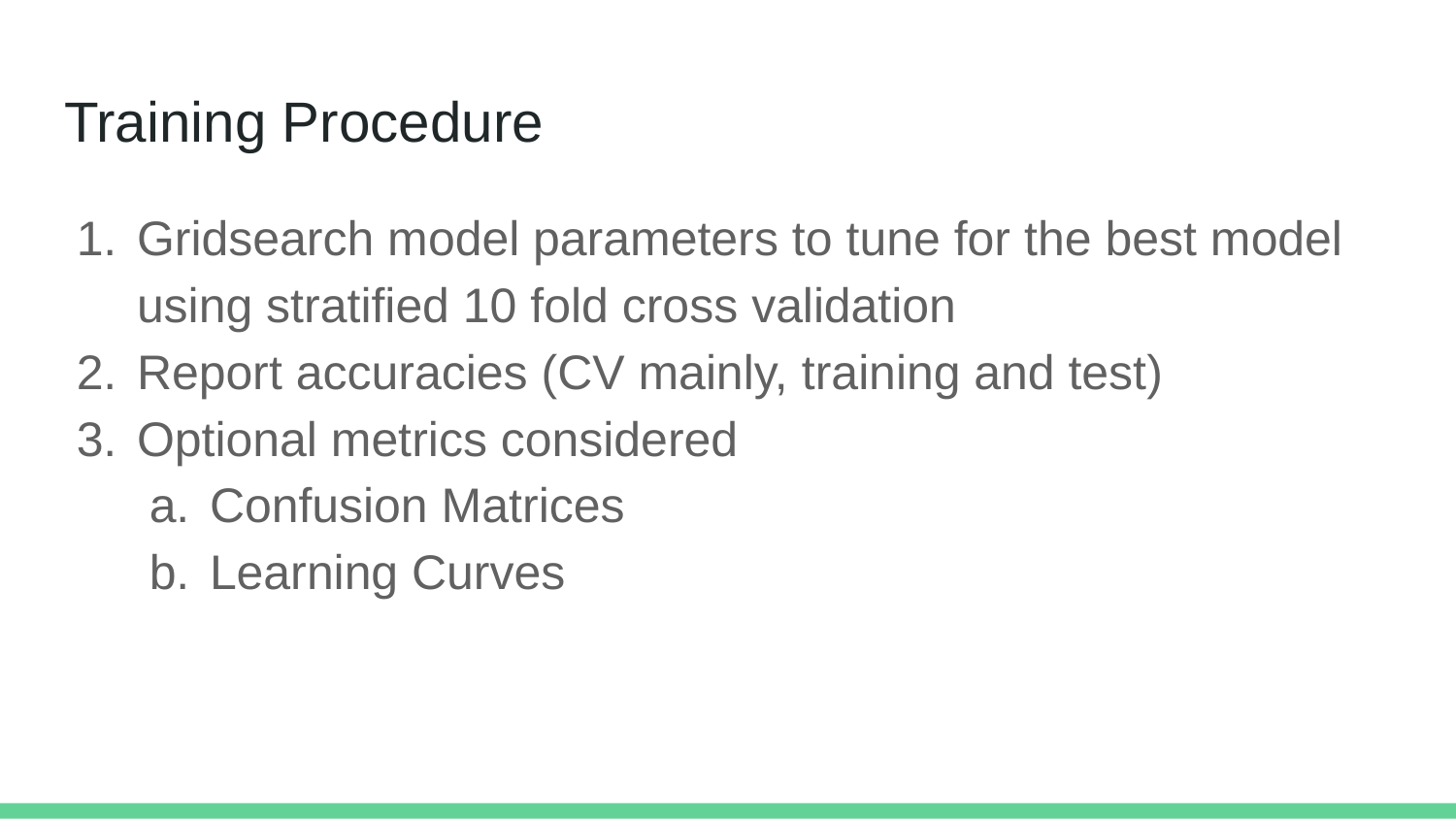

# Training Procedure
Gridsearch model parameters to tune for the best model using stratified 10 fold cross validation
Report accuracies (CV mainly, training and test)
Optional metrics considered
Confusion Matrices
Learning Curves